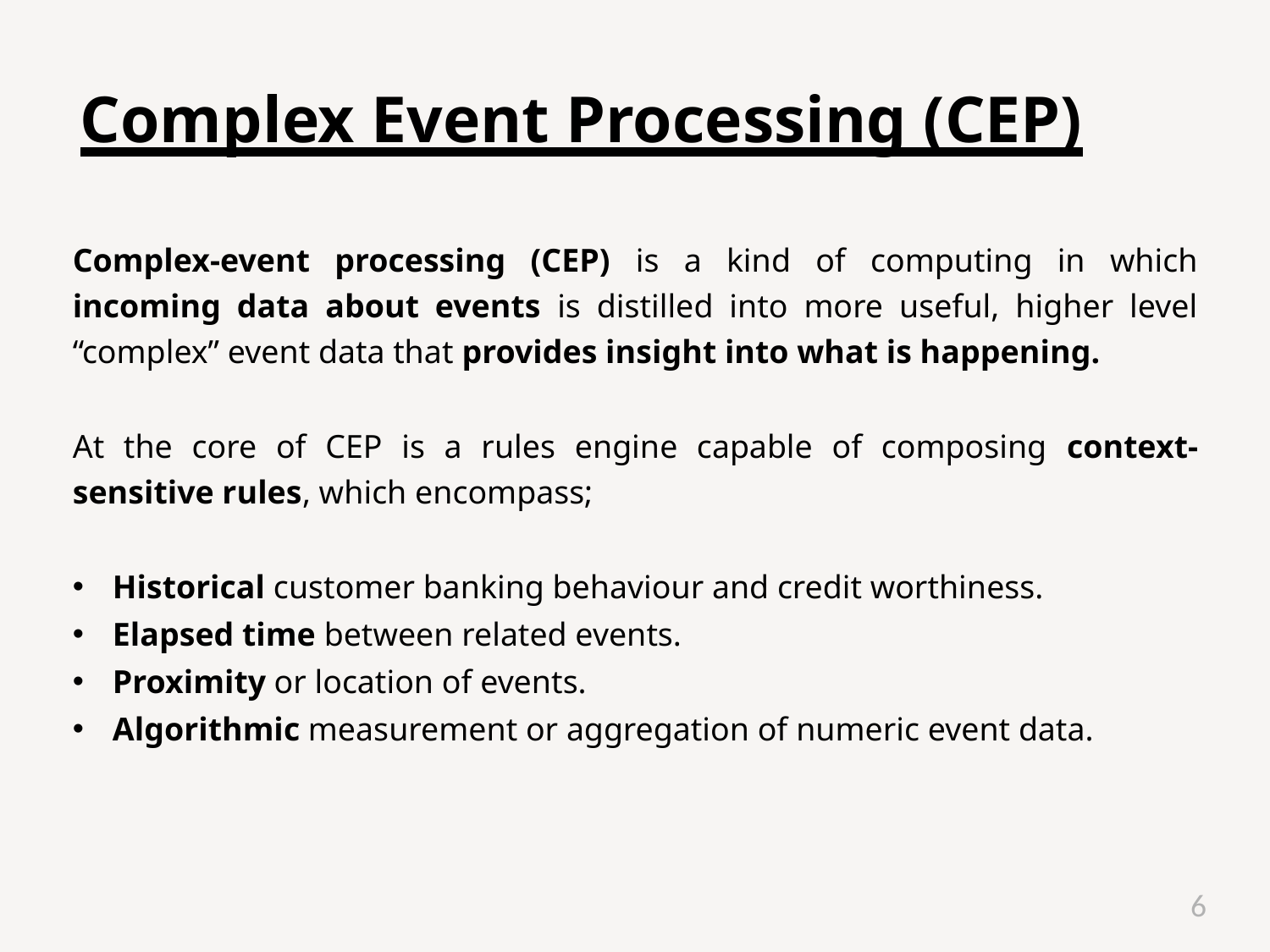

# Complex Event Processing (CEP)
Complex-event processing (CEP) is a kind of computing in which incoming data about events is distilled into more useful, higher level “complex” event data that provides insight into what is happening.

At the core of CEP is a rules engine capable of composing context-sensitive rules, which encompass;

Historical customer banking behaviour and credit worthiness.
Elapsed time between related events.
Proximity or location of events.
Algorithmic measurement or aggregation of numeric event data.

6